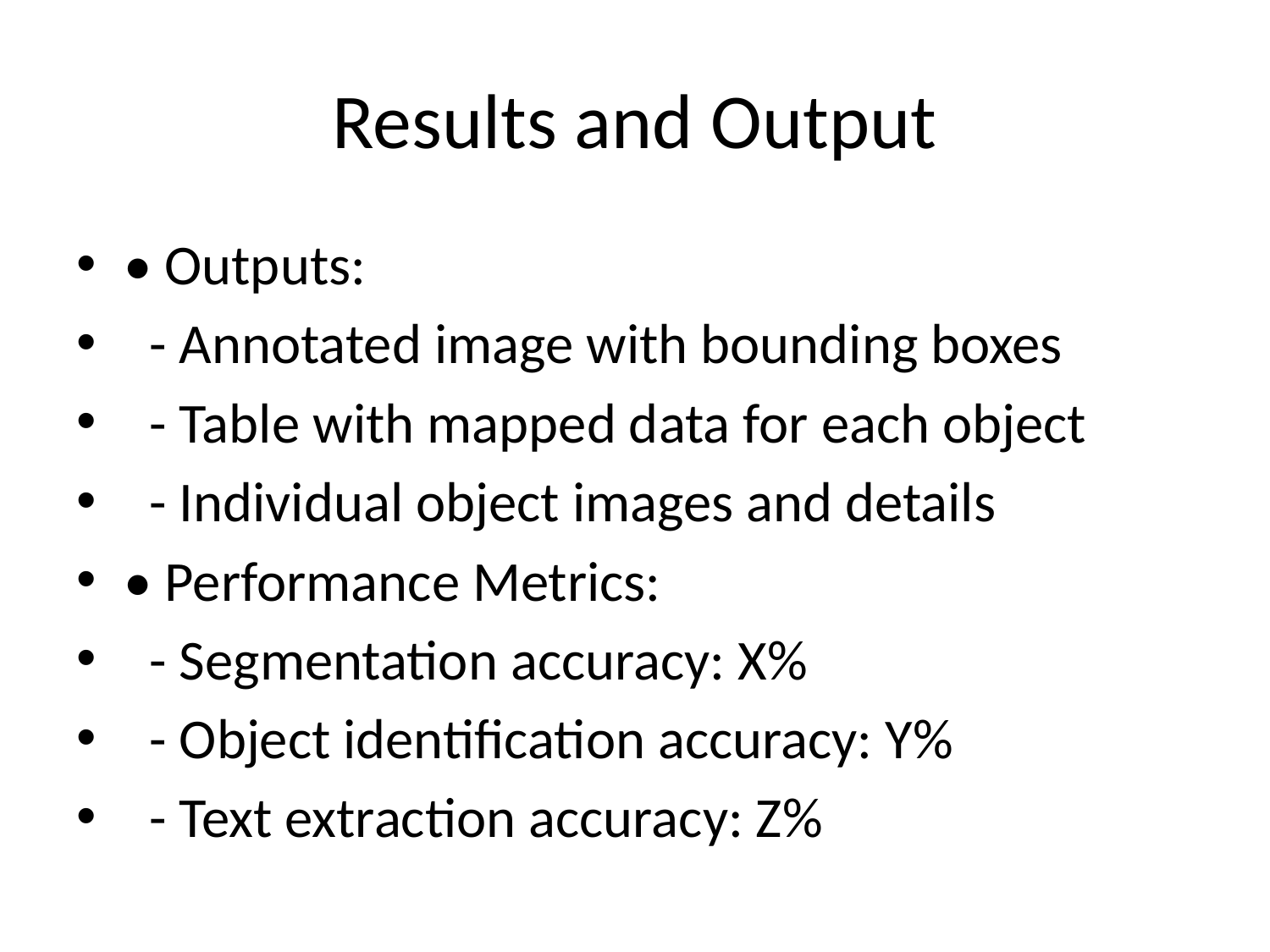

# Results and Output
• Outputs:
  - Annotated image with bounding boxes
  - Table with mapped data for each object
  - Individual object images and details
• Performance Metrics:
  - Segmentation accuracy: X%
  - Object identification accuracy: Y%
  - Text extraction accuracy: Z%